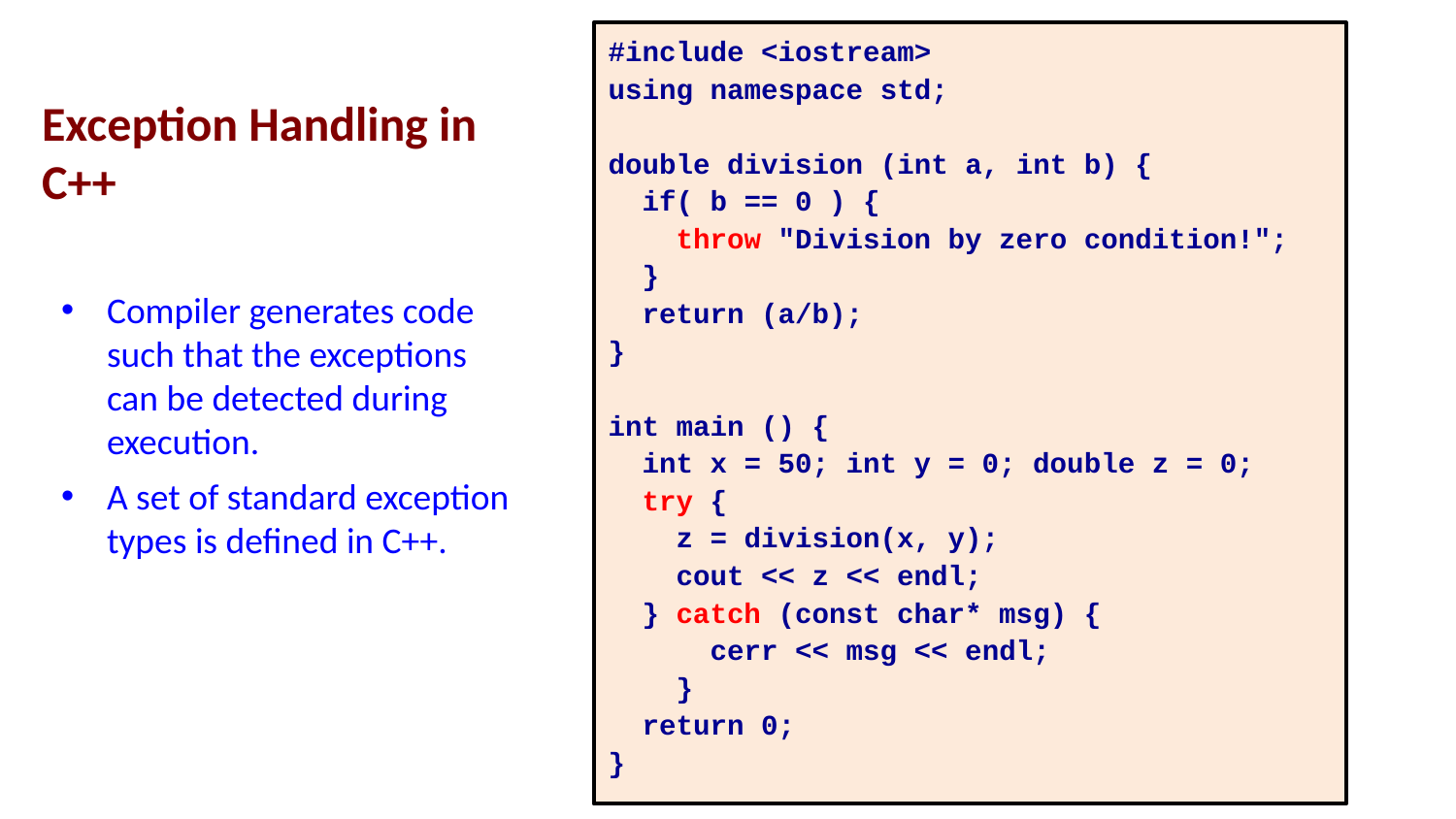

#include <iostream>
using namespace std;

double division (int a, int b) {
  if( b == 0 ) {
    throw "Division by zero condition!";
  }
  return (a/b);
}

int main () {
  int x = 50; int y = 0; double z = 0;
  try {
    z = division(x, y);
    cout << z << endl;
  } catch (const char* msg) {
      cerr << msg << endl;
    }
  return 0;
}
Exception Handling in C++
Compiler generates code such that the exceptions can be detected during execution.
A set of standard exception types is defined in C++.